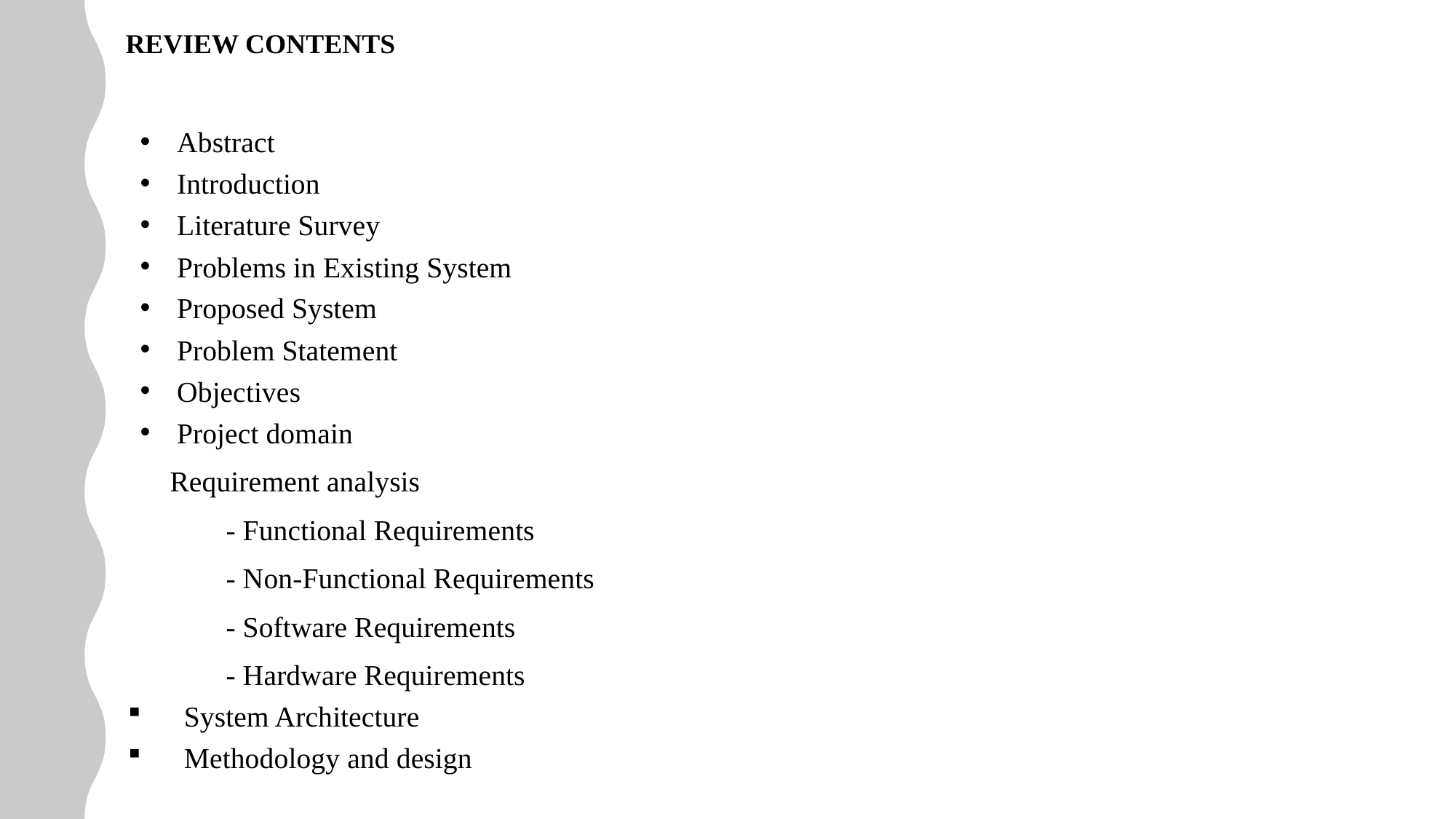

# REVIEW CONTENTS
Abstract
Introduction
Literature Survey
Problems in Existing System
Proposed System
Problem Statement
Objectives
Project domain
Requirement analysis
- Functional Requirements
- Non-Functional Requirements
- Software Requirements
- Hardware Requirements
System Architecture
Methodology and design